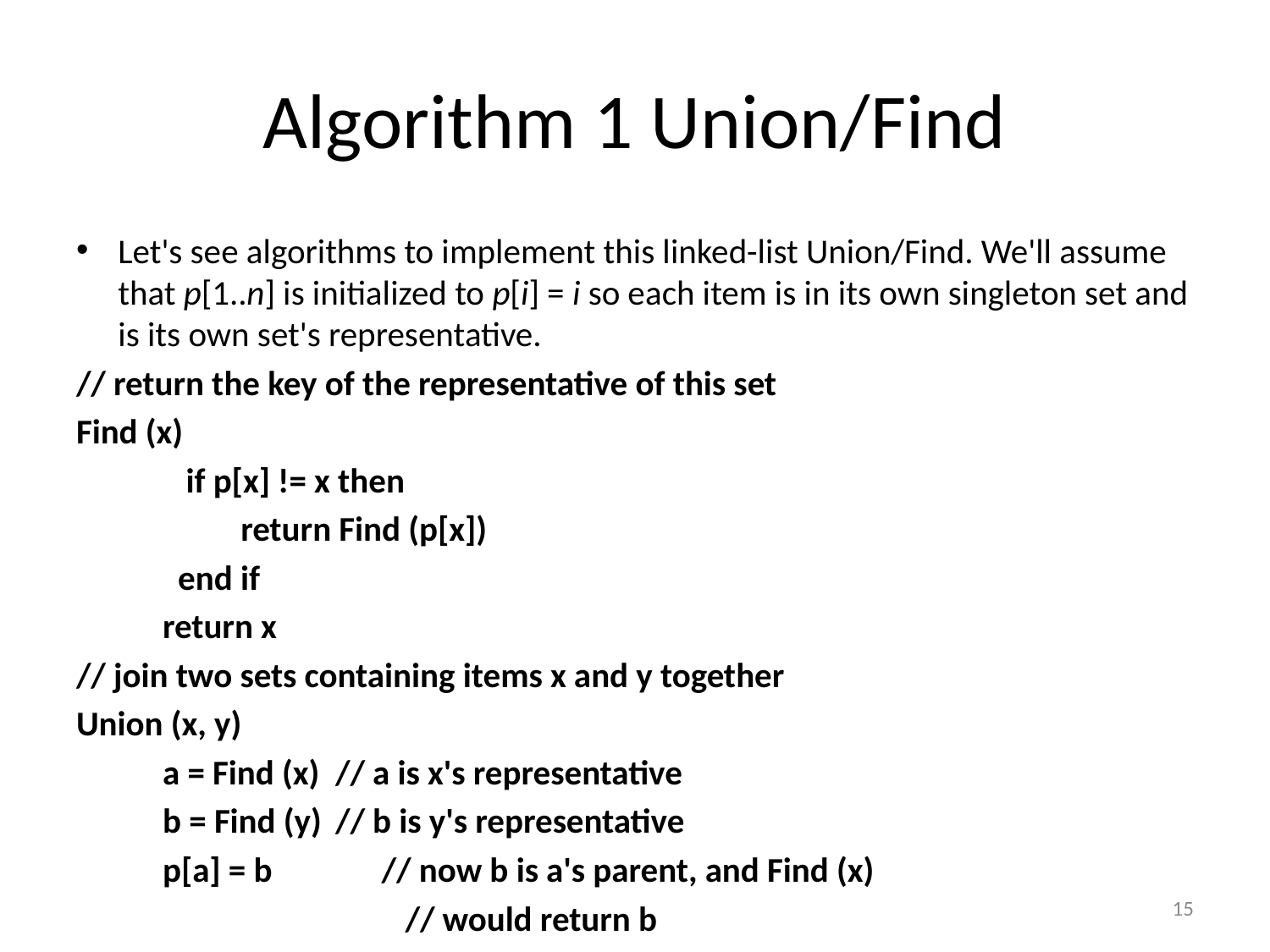

# Algorithm 1 Union/Find
Let's see algorithms to implement this linked-list Union/Find. We'll assume that p[1..n] is initialized to p[i] = i so each item is in its own singleton set and is its own set's representative.
// return the key of the representative of this set
Find (x)
              if p[x] != x then
	          return Find (p[x])
             end if
	return x
// join two sets containing items x and y together
Union (x, y)
	a = Find (x)	// a is x's representative
	b = Find (y)	// b is y's representative
	p[a] = b              // now b is a's parent, and Find (x)
                                          // would return b

15